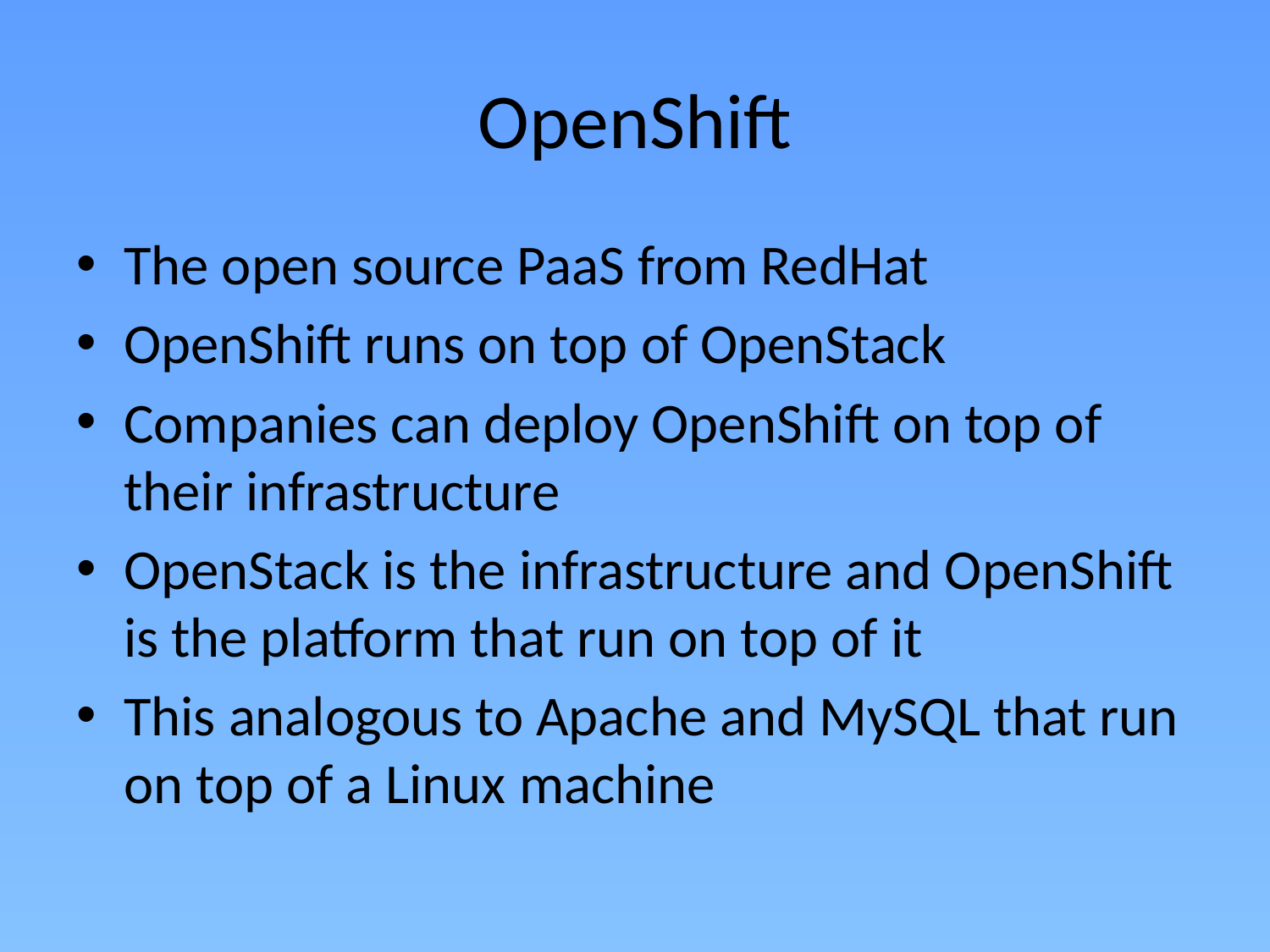

# OpenShift
The open source PaaS from RedHat
OpenShift runs on top of OpenStack
Companies can deploy OpenShift on top of their infrastructure
OpenStack is the infrastructure and OpenShift is the platform that run on top of it
This analogous to Apache and MySQL that run on top of a Linux machine